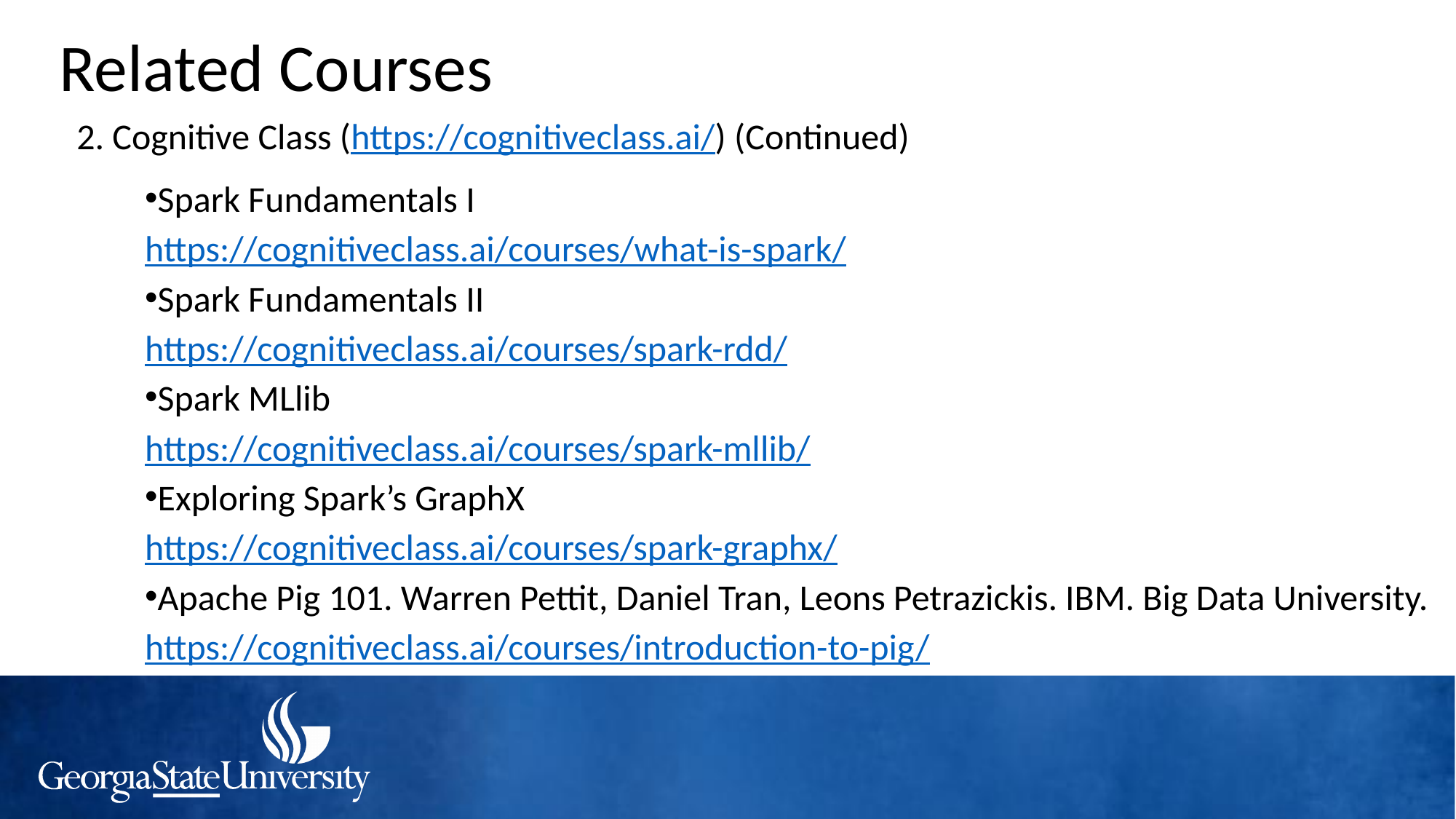

# Related Courses
2. Cognitive Class (https://cognitiveclass.ai/) (Continued)
Spark Fundamentals I
https://cognitiveclass.ai/courses/what-is-spark/
Spark Fundamentals II
https://cognitiveclass.ai/courses/spark-rdd/
Spark MLlib
https://cognitiveclass.ai/courses/spark-mllib/
Exploring Spark’s GraphX
https://cognitiveclass.ai/courses/spark-graphx/
Apache Pig 101. Warren Pettit, Daniel Tran, Leons Petrazickis. IBM. Big Data University.
https://cognitiveclass.ai/courses/introduction-to-pig/